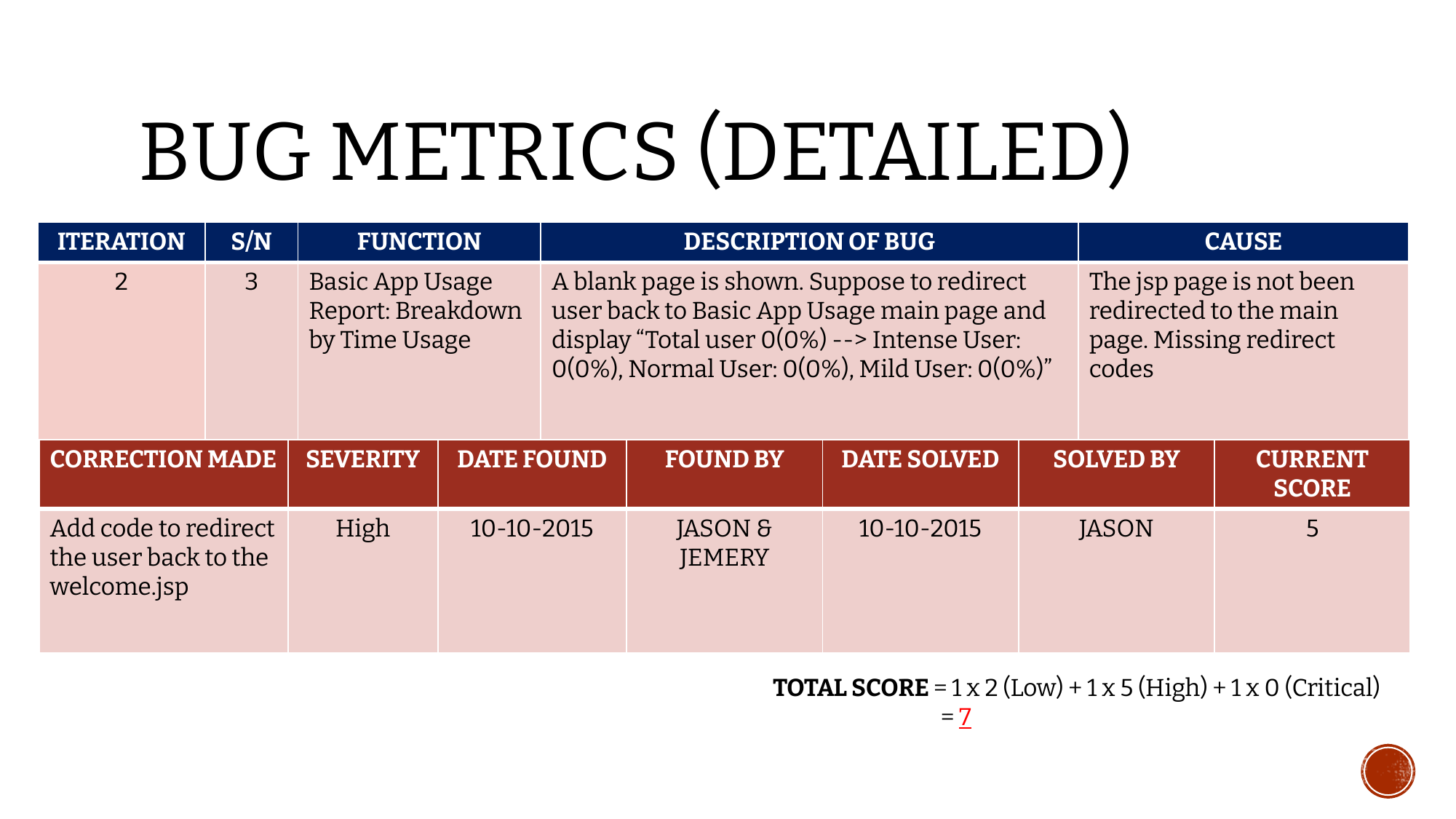

# Bug metrics (Detailed)
| ITERATION | S/N | FUNCTION | DESCRIPTION OF BUG | CAUSE |
| --- | --- | --- | --- | --- |
| 2 | 3 | Basic App Usage Report: Breakdown by Time Usage | A blank page is shown. Suppose to redirect user back to Basic App Usage main page and display “Total user 0(0%) --> Intense User: 0(0%), Normal User: 0(0%), Mild User: 0(0%)” | The jsp page is not been redirected to the main page. Missing redirect codes |
| CORRECTION MADE | SEVERITY | DATE FOUND | FOUND BY | DATE SOLVED | SOLVED BY | CURRENT SCORE |
| --- | --- | --- | --- | --- | --- | --- |
| Add code to redirect the user back to the welcome.jsp | High | 10-10-2015 | JASON & JEMERY | 10-10-2015 | JASON | 5 |
TOTAL SCORE = 1 x 2 (Low) + 1 x 5 (High) + 1 x 0 (Critical)
	            = 7